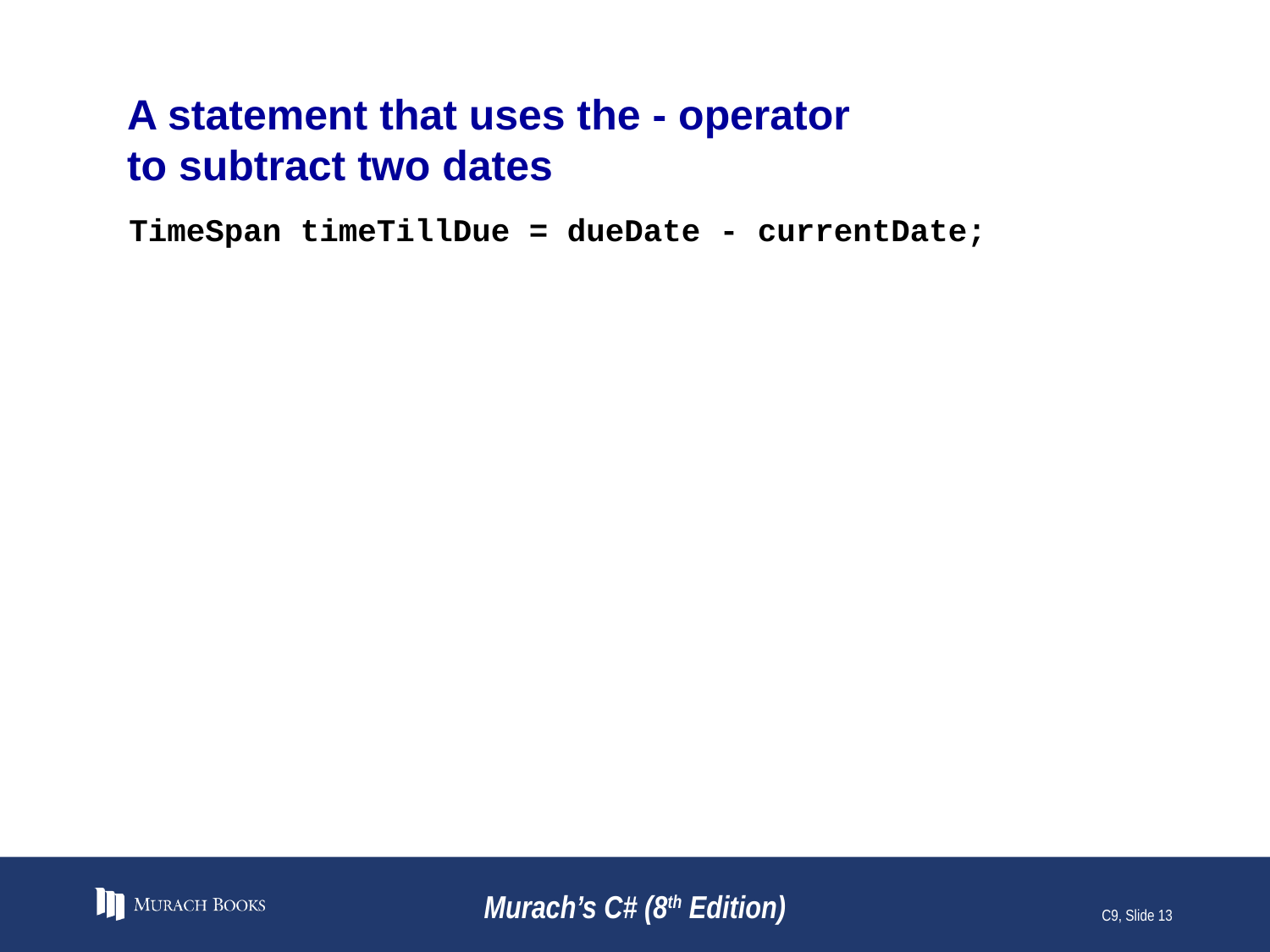

# A statement that uses the - operator to subtract two dates
TimeSpan timeTillDue = dueDate - currentDate;

Murach’s C# (8th Edition)

C9, Slide 13